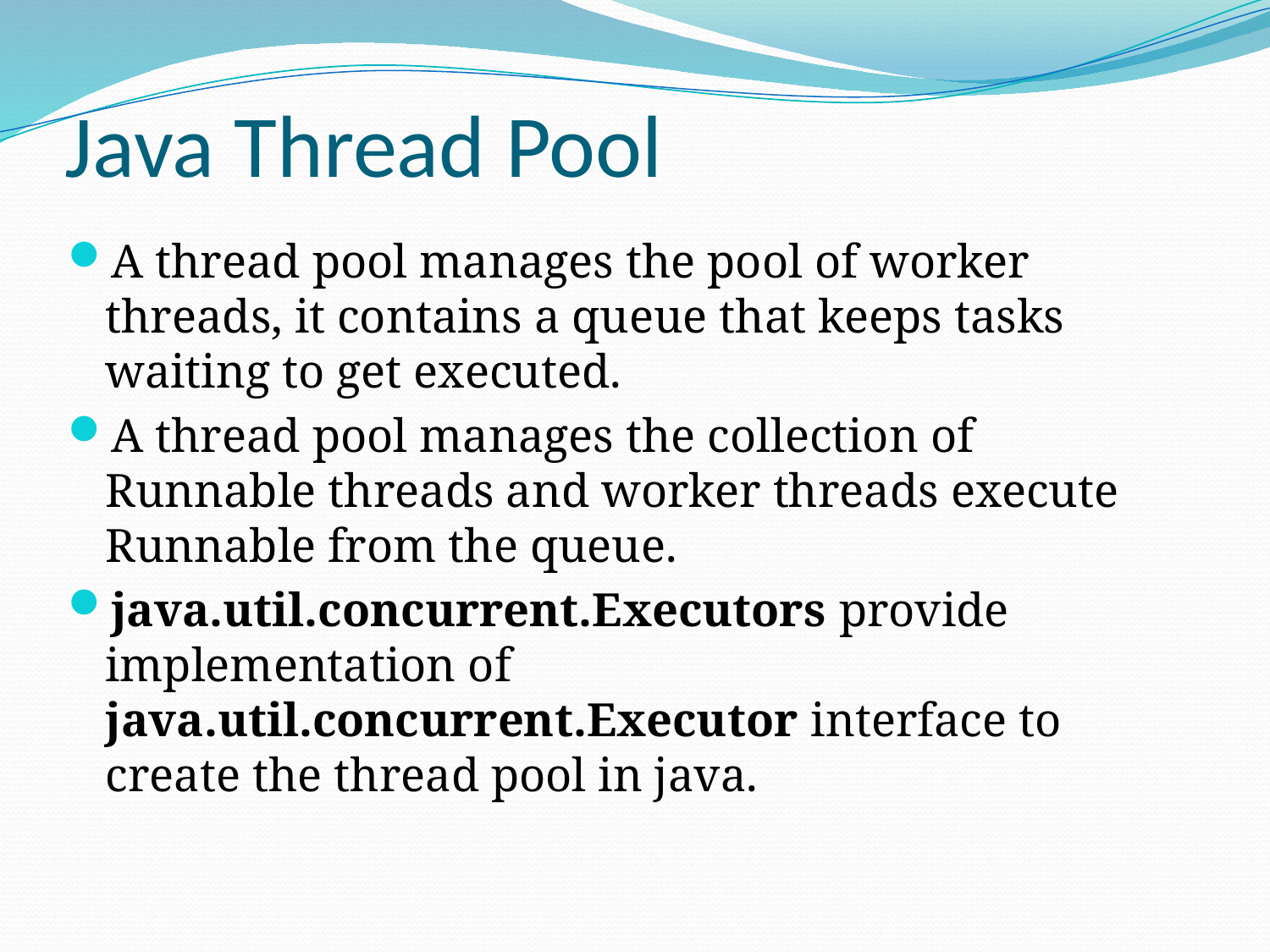

# Java Thread Pool
A thread pool manages the pool of worker threads, it contains a queue that keeps tasks waiting to get executed.
A thread pool manages the collection of Runnable threads and worker threads execute Runnable from the queue.
java.util.concurrent.Executors provide implementation of java.util.concurrent.Executor interface to create the thread pool in java.